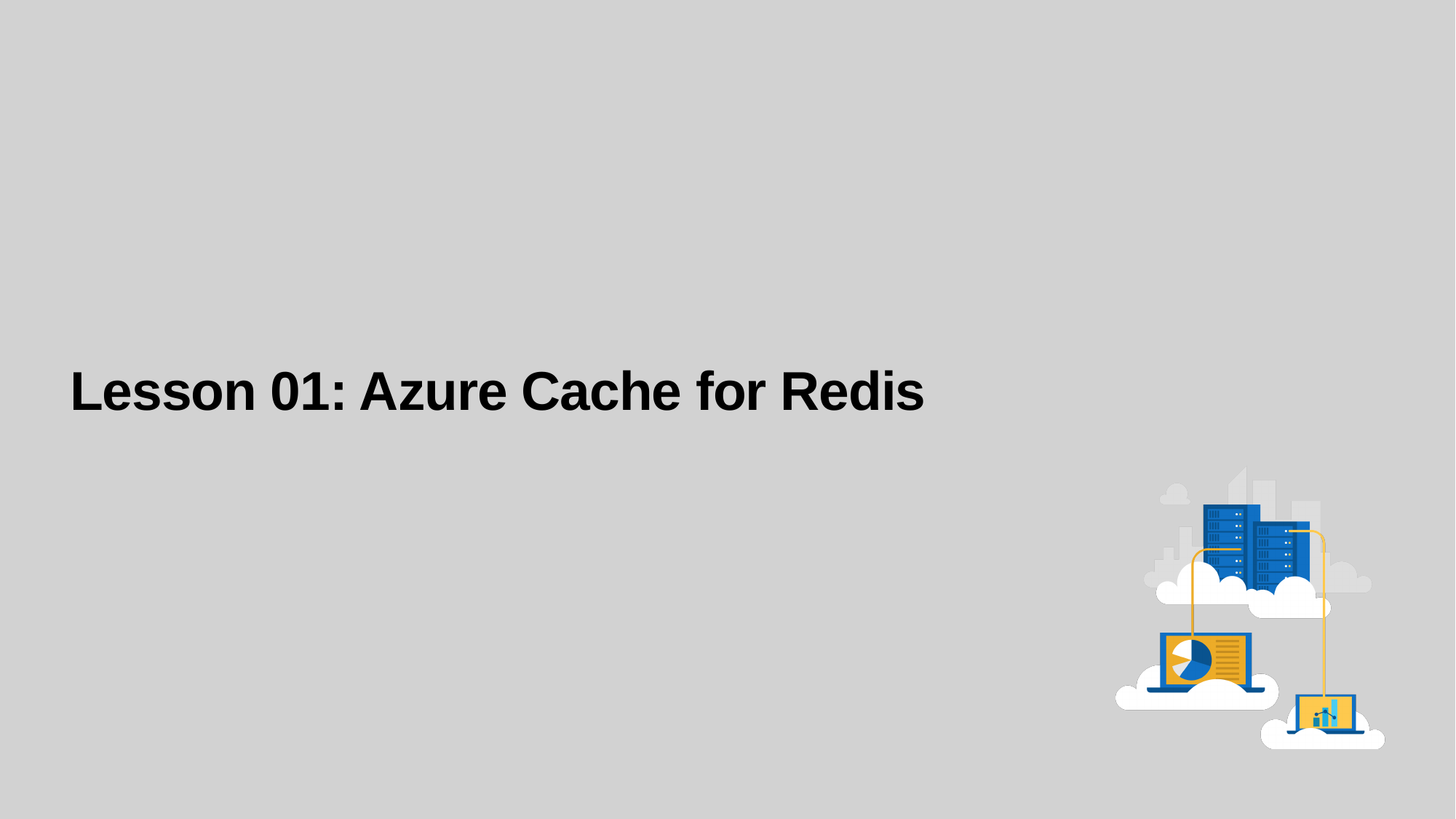

# Lesson 01: Azure Cache for Redis